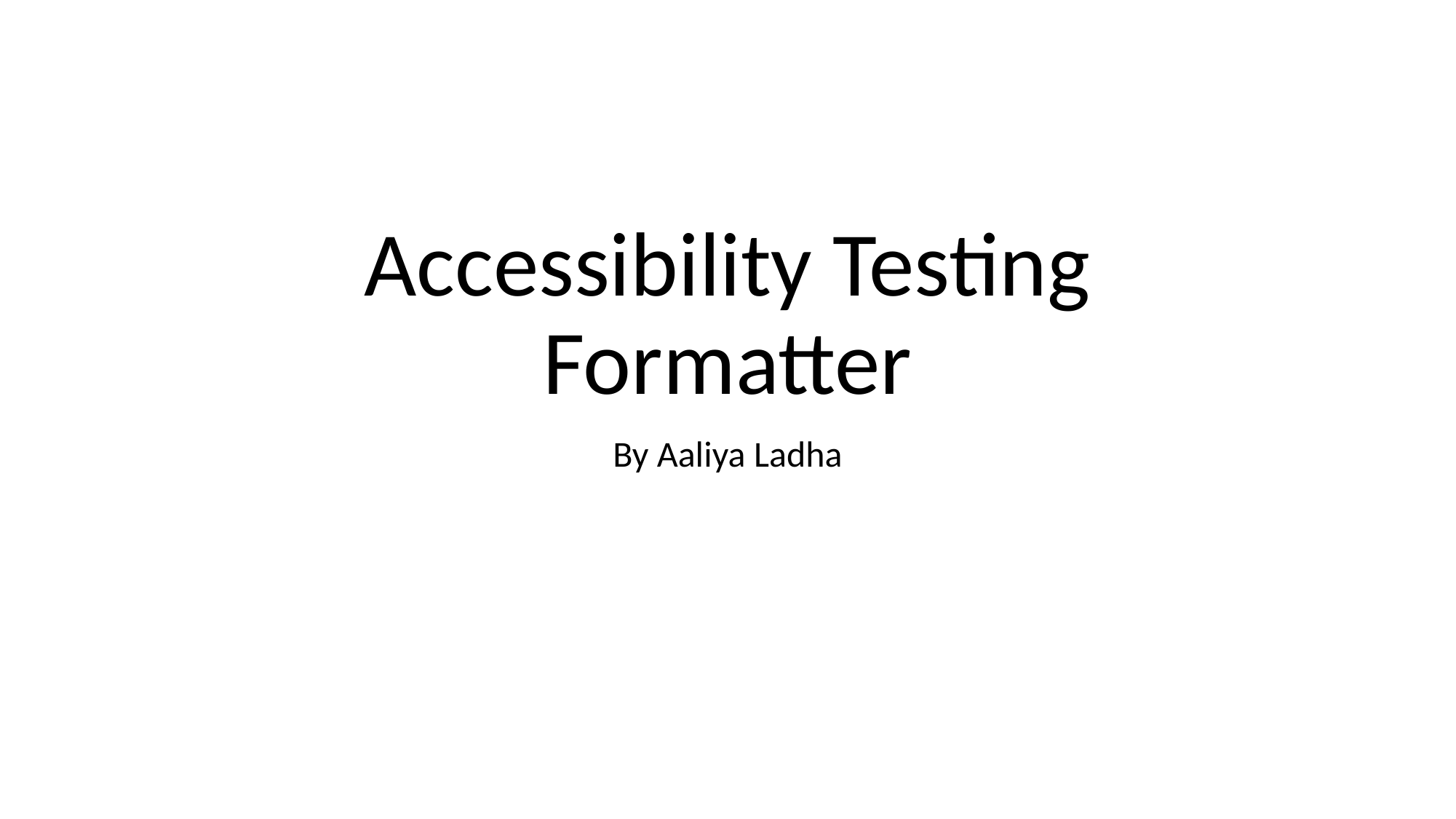

# Accessibility Testing Formatter
By Aaliya Ladha